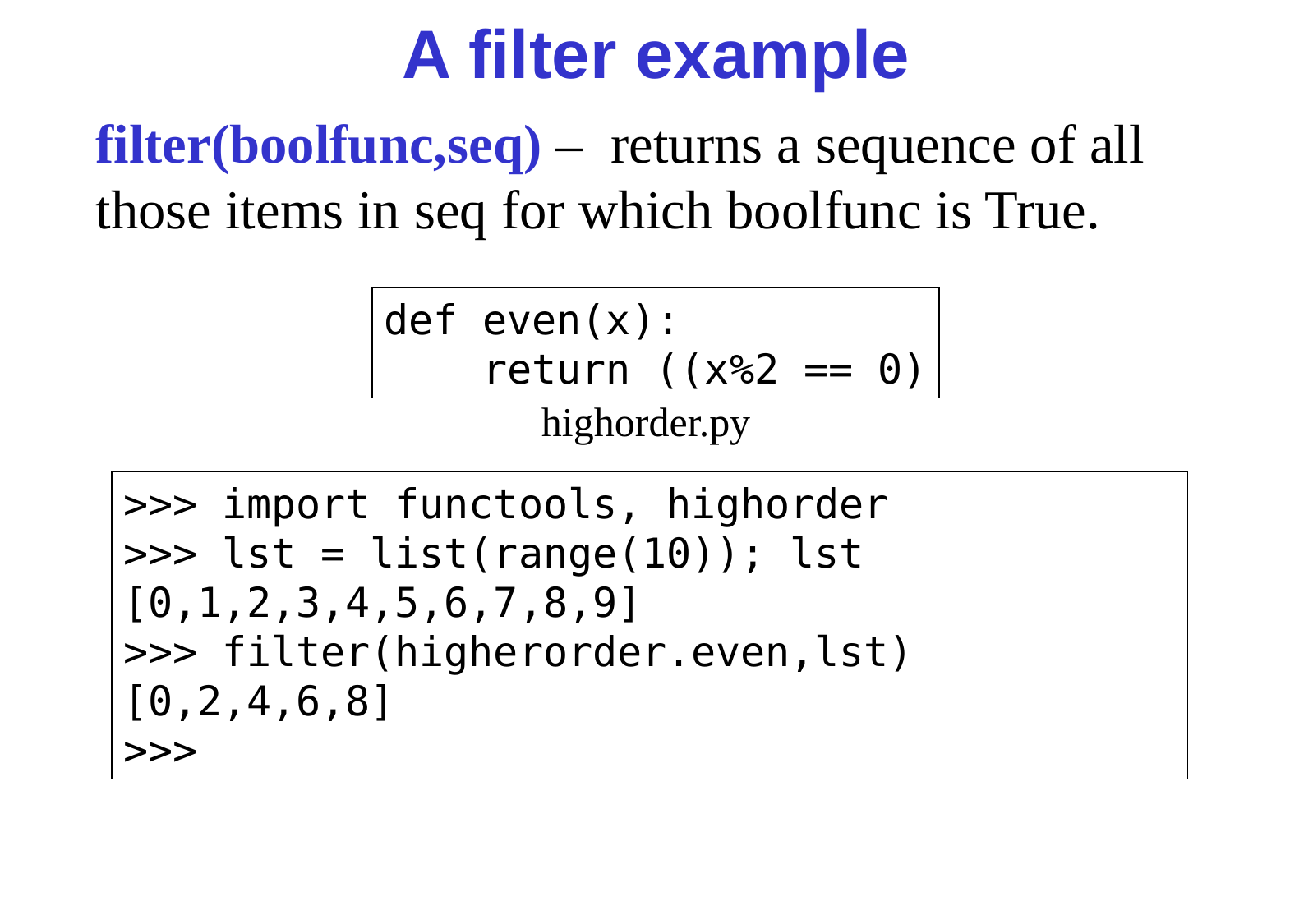

# A filter example
filter(boolfunc,seq) –  returns a sequence of all those items in seq for which boolfunc is True.
def even(x):
    return ((x%2 == 0)
highorder.py
>>> import functools, highorder
>>> lst = list(range(10)); lst
[0,1,2,3,4,5,6,7,8,9]
>>> filter(higherorder.even,lst)
[0,2,4,6,8]
>>>